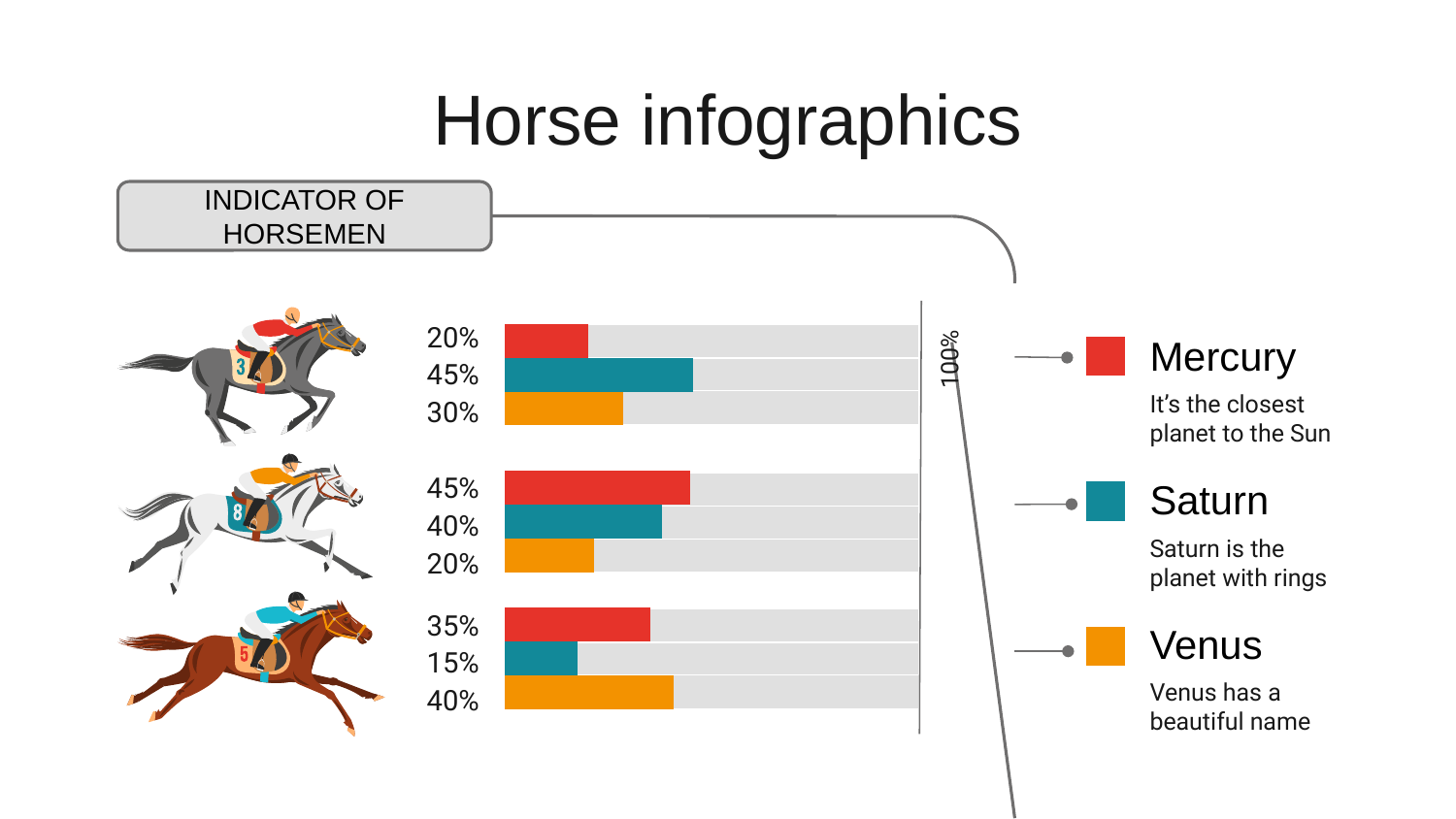

# Horse infographics
INDICATOR OF HORSEMEN

20%
Mercury
It’s the closest planet to the Sun

100%

45%

30%

Saturn
Saturn is the planet with rings
45%

40%

20%

35%

Venus
Venus has a beautiful name

15%

40%